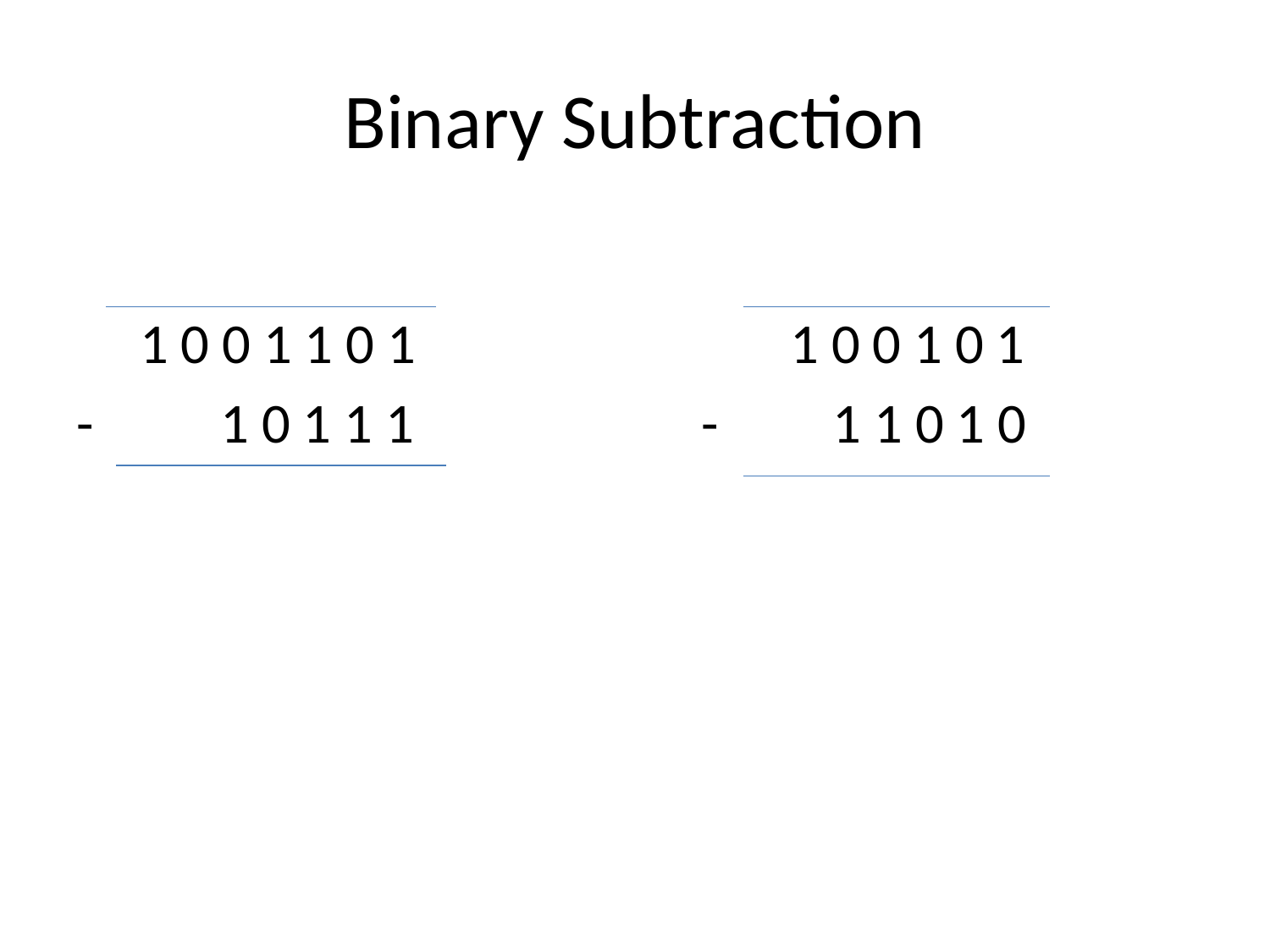

# Binary Subtraction

     1 0 0 1 1 0 1
-          1 0 1 1 1

       1 0 0 1 0 1
-         1 1 0 1 0